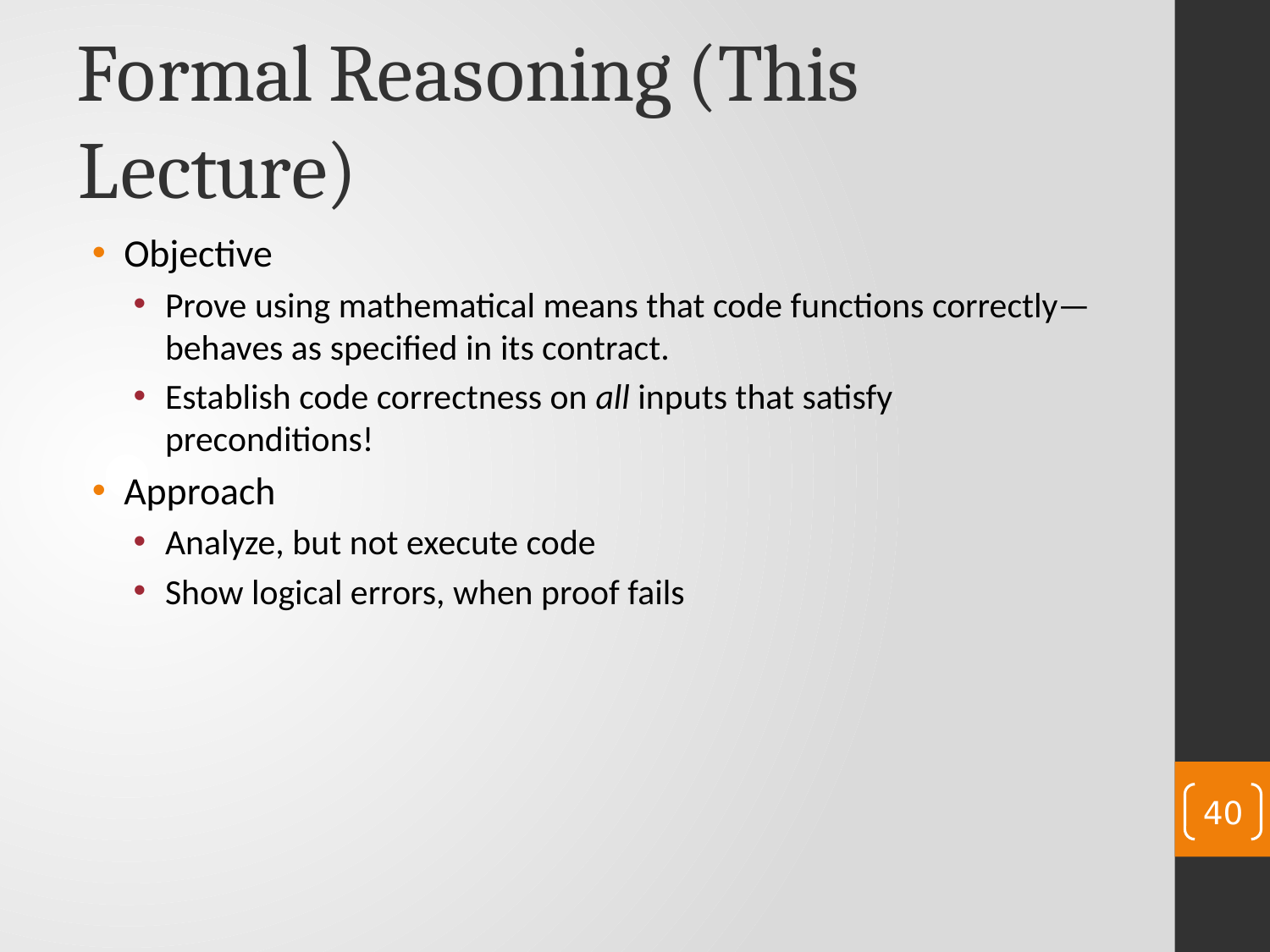

# Formal Reasoning (This Lecture)
Objective
Prove using mathematical means that code functions correctly—behaves as specified in its contract.
Establish code correctness on all inputs that satisfy preconditions!
Approach
Analyze, but not execute code
Show logical errors, when proof fails
40